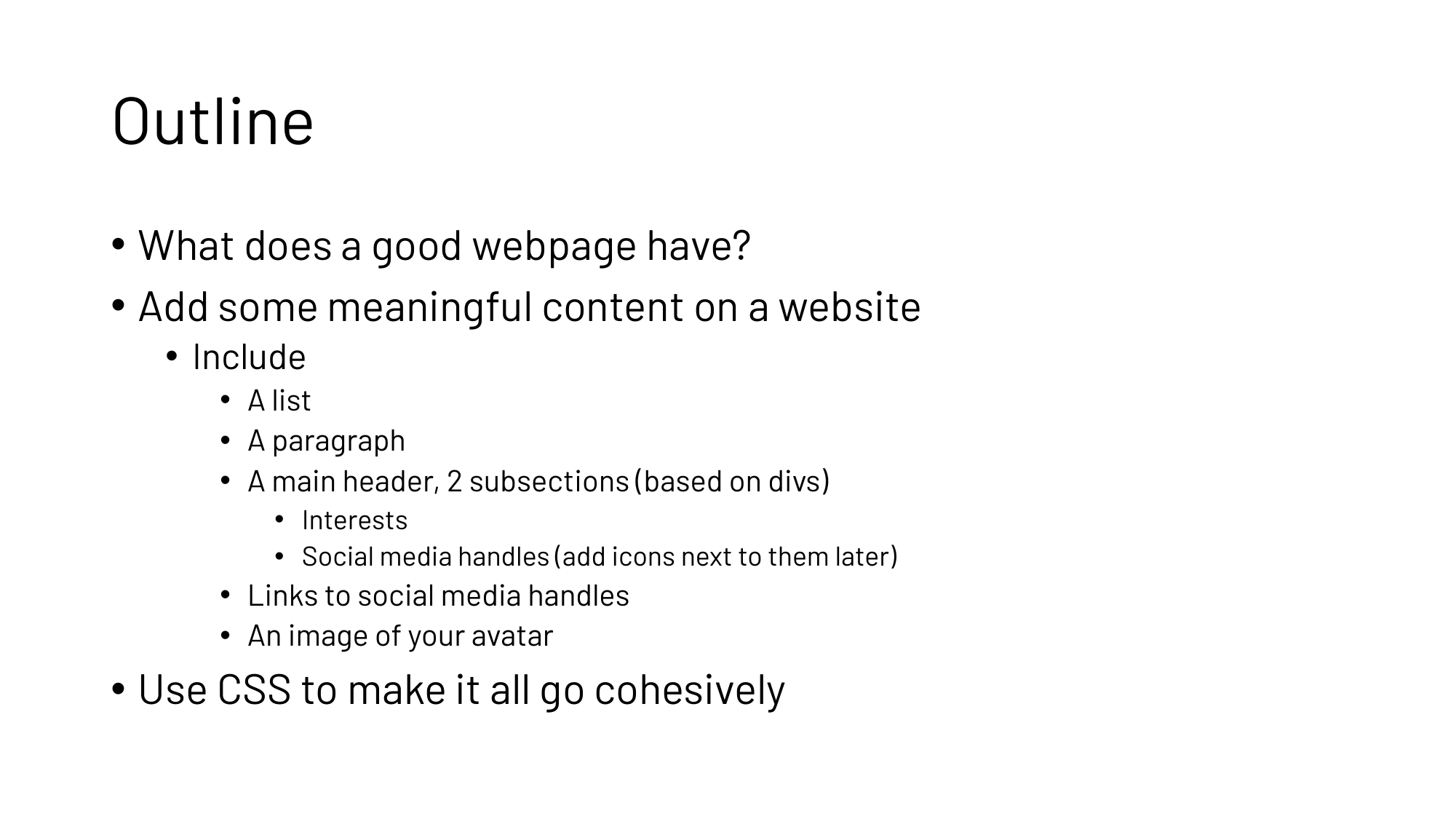

# Outline
What does a good webpage have?
Add some meaningful content on a website
Include
A list
A paragraph
A main header, 2 subsections (based on divs)
Interests
Social media handles (add icons next to them later)
Links to social media handles
An image of your avatar
Use CSS to make it all go cohesively